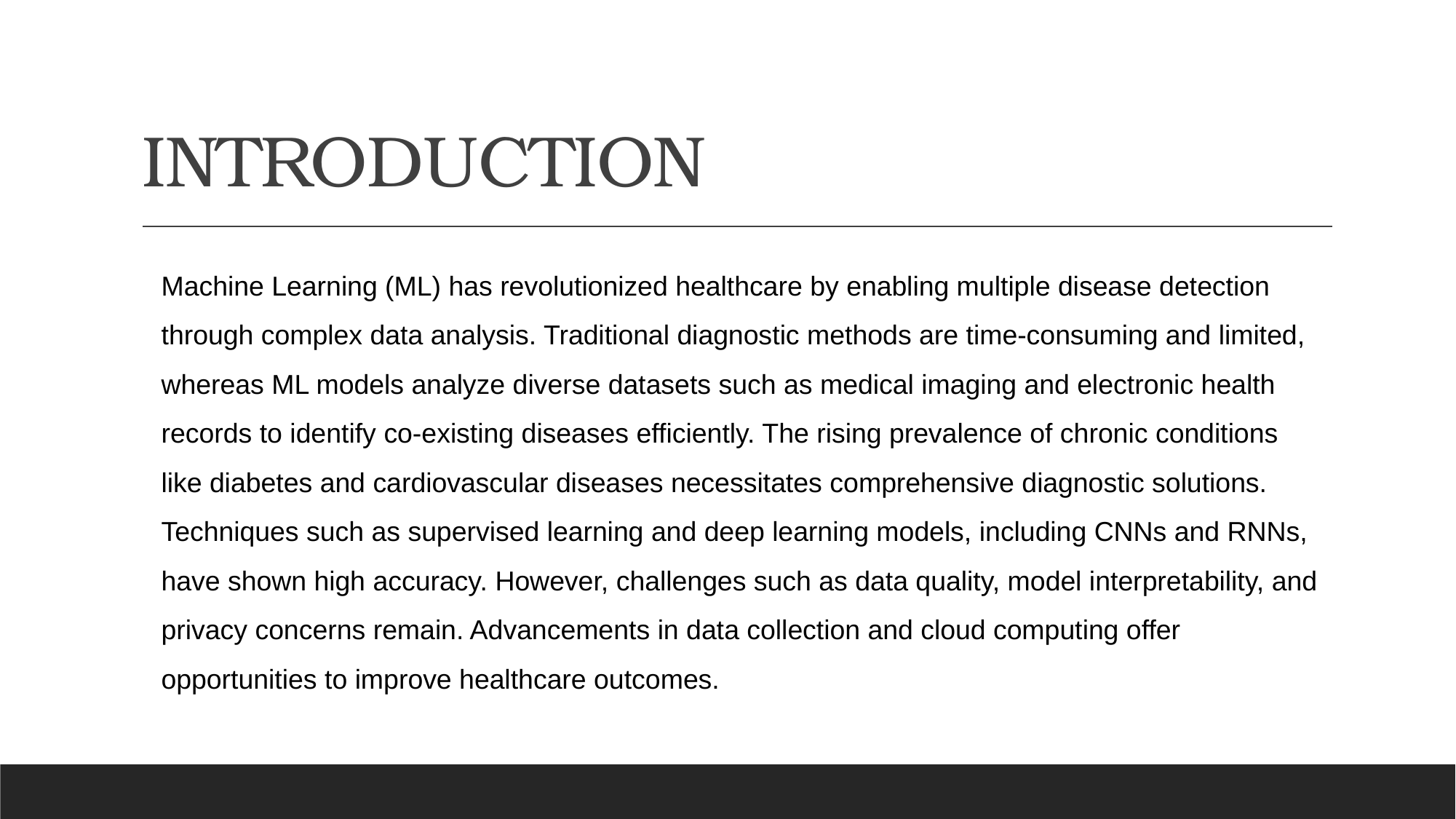

# INTRODUCTION
Machine Learning (ML) has revolutionized healthcare by enabling multiple disease detection through complex data analysis. Traditional diagnostic methods are time-consuming and limited, whereas ML models analyze diverse datasets such as medical imaging and electronic health records to identify co-existing diseases efficiently. The rising prevalence of chronic conditions like diabetes and cardiovascular diseases necessitates comprehensive diagnostic solutions. Techniques such as supervised learning and deep learning models, including CNNs and RNNs, have shown high accuracy. However, challenges such as data quality, model interpretability, and privacy concerns remain. Advancements in data collection and cloud computing offer opportunities to improve healthcare outcomes.